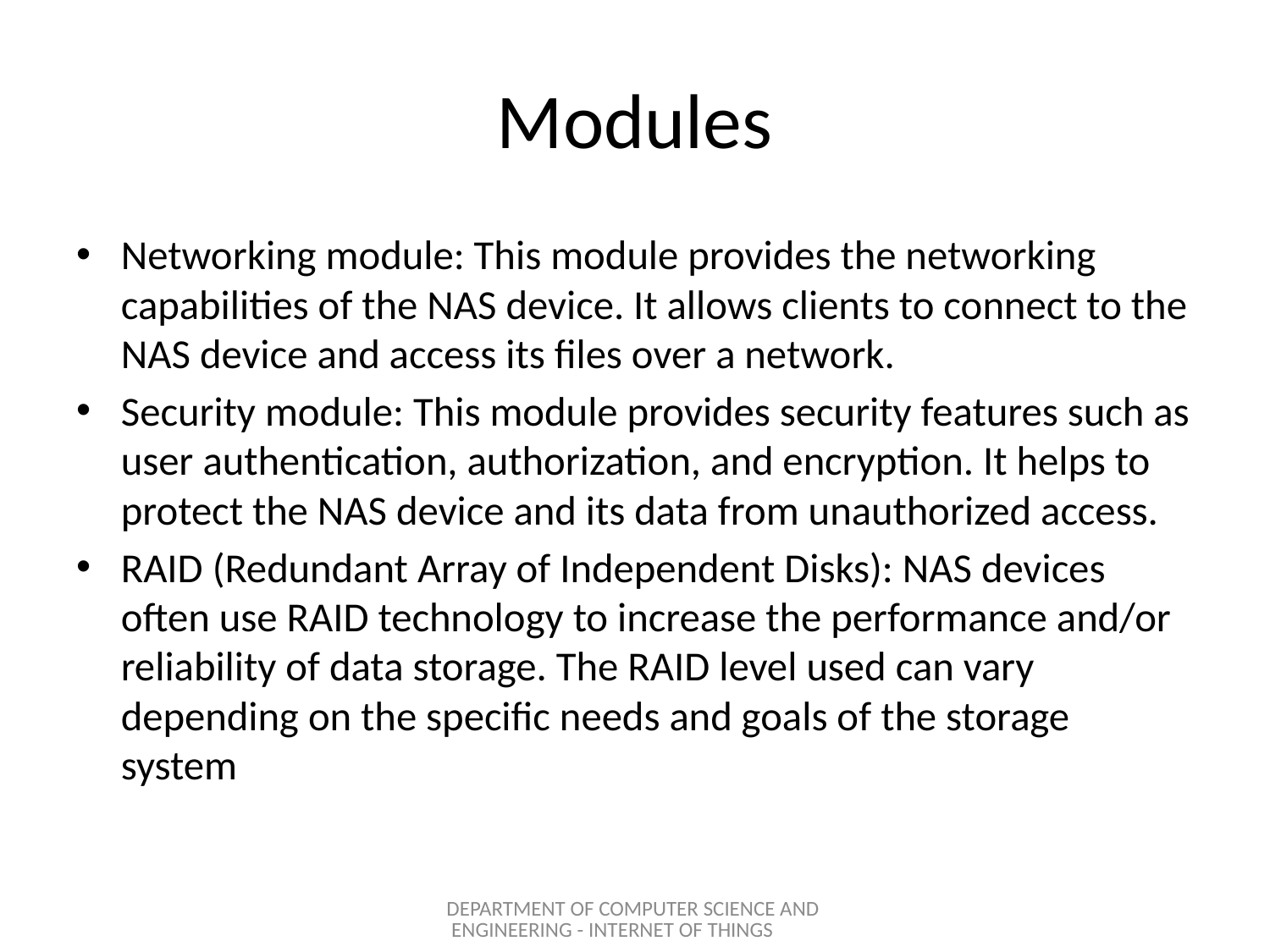

# Modules
Networking module: This module provides the networking capabilities of the NAS device. It allows clients to connect to the NAS device and access its files over a network.
Security module: This module provides security features such as user authentication, authorization, and encryption. It helps to protect the NAS device and its data from unauthorized access.
RAID (Redundant Array of Independent Disks): NAS devices often use RAID technology to increase the performance and/or reliability of data storage. The RAID level used can vary depending on the specific needs and goals of the storage system

DEPARTMENT OF COMPUTER SCIENCE AND ENGINEERING - INTERNET OF THINGS